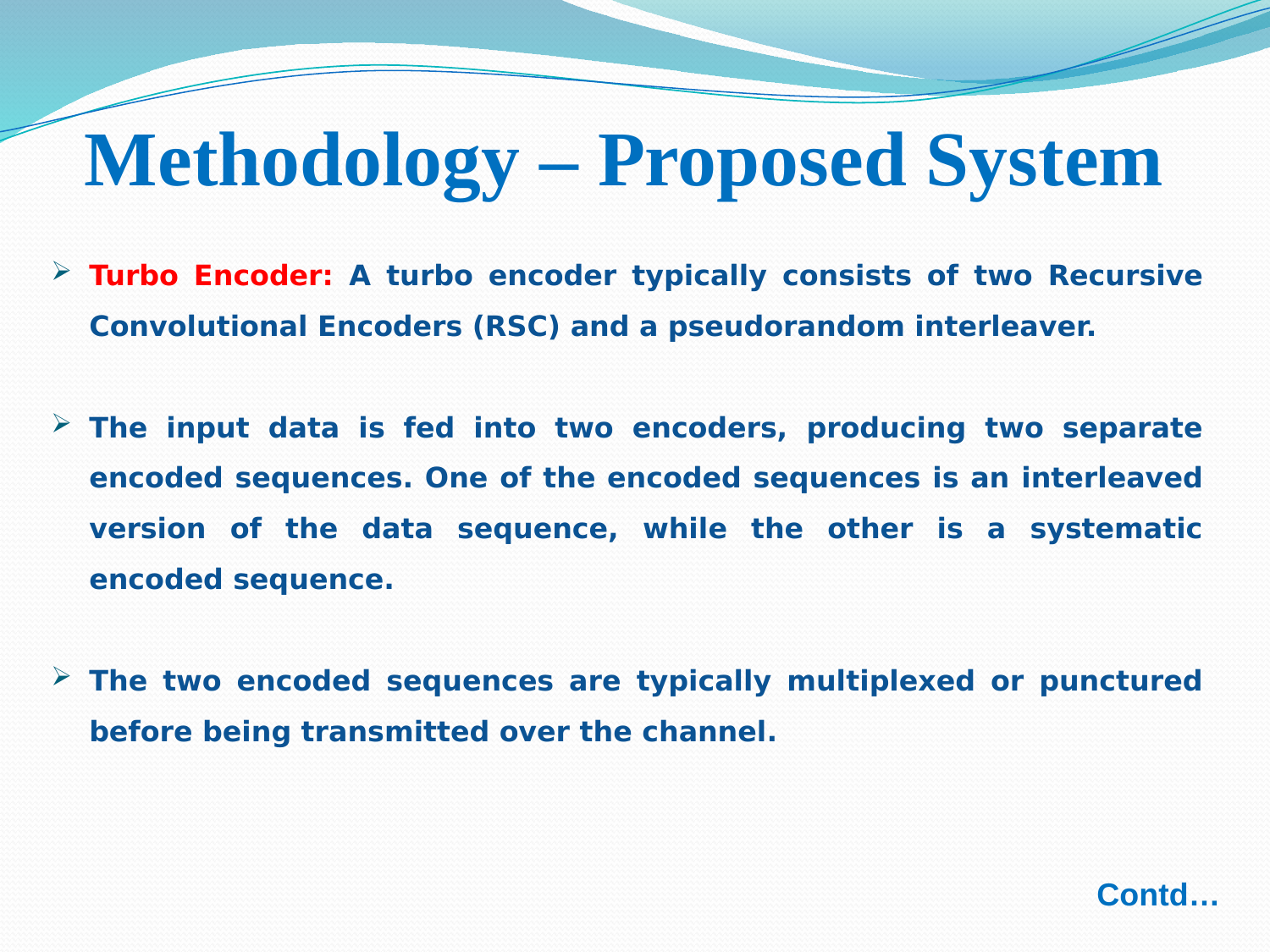

# Methodology – Proposed System
Turbo Encoder: A turbo encoder typically consists of two Recursive Convolutional Encoders (RSC) and a pseudorandom interleaver.

The input data is fed into two encoders, producing two separate encoded sequences. One of the encoded sequences is an interleaved version of the data sequence, while the other is a systematic encoded sequence.

The two encoded sequences are typically multiplexed or punctured before being transmitted over the channel.

Contd…